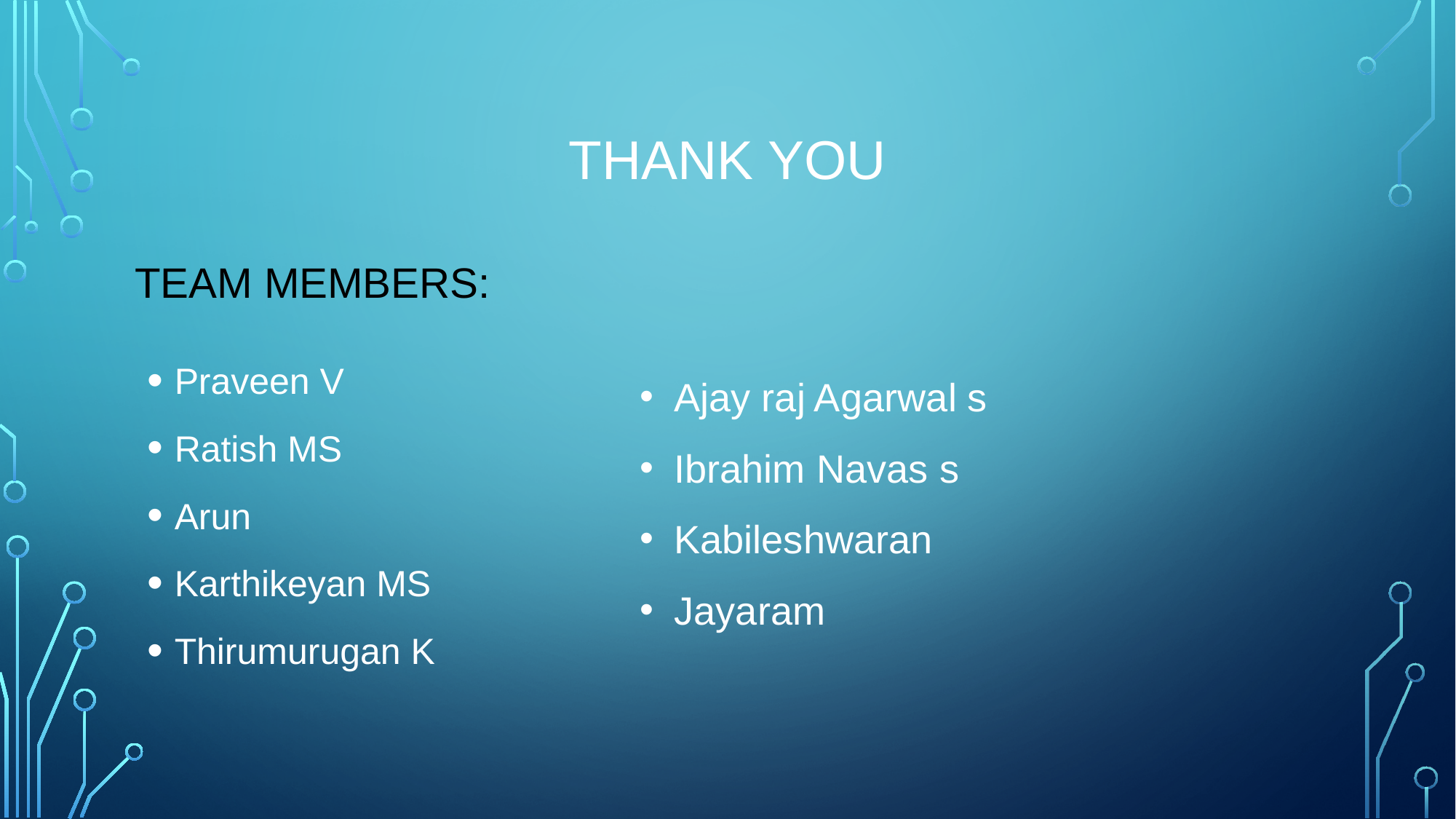

# Thank you
TEAM MEMBERS:
Praveen V
Ratish MS
Arun
Karthikeyan MS
Thirumurugan K
Ajay raj Agarwal s
Ibrahim Navas s
Kabileshwaran
Jayaram